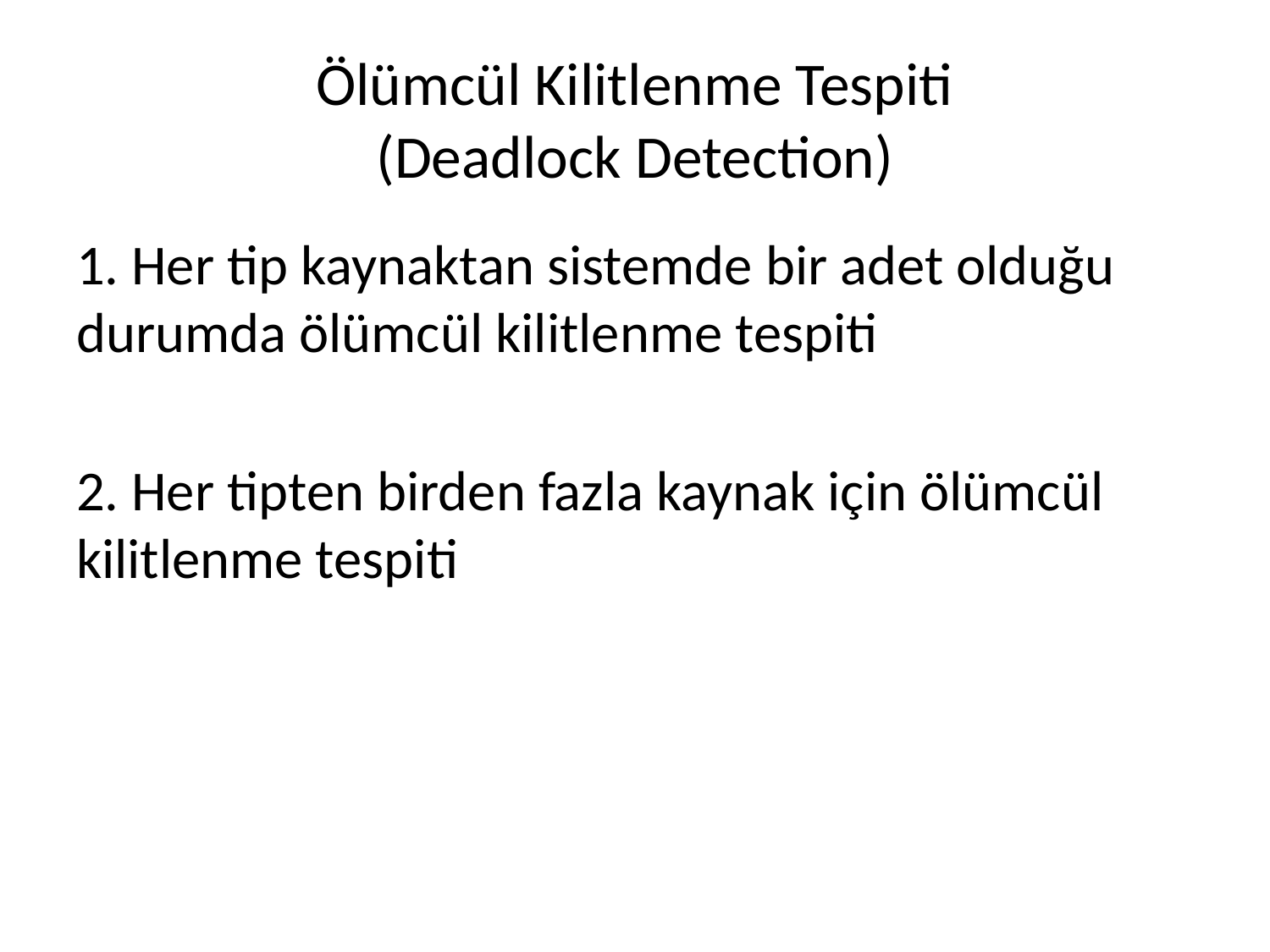

# Ölümcül Kilitlenme Tespiti (Deadlock Detection)
1. Her tip kaynaktan sistemde bir adet olduğu durumda ölümcül kilitlenme tespiti

2. Her tipten birden fazla kaynak için ölümcül kilitlenme tespiti